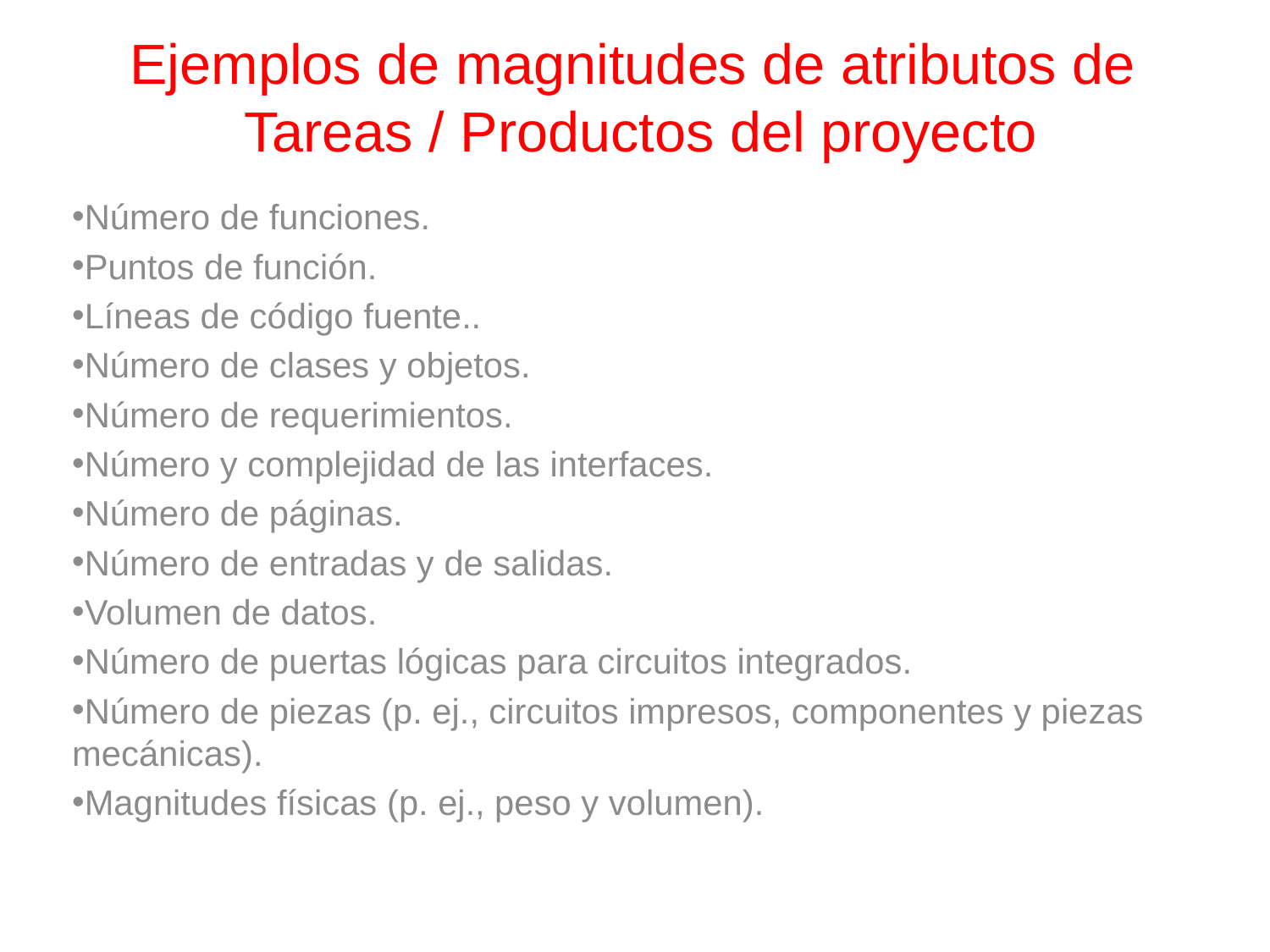

Ejemplos de magnitudes de atributos de
Tareas / Productos del proyecto
Número de funciones.
Puntos de función.
Líneas de código fuente..
Número de clases y objetos.
Número de requerimientos.
Número y complejidad de las interfaces.
Número de páginas.
Número de entradas y de salidas.
Volumen de datos.
Número de puertas lógicas para circuitos integrados.
Número de piezas (p. ej., circuitos impresos, componentes y piezas mecánicas).
Magnitudes físicas (p. ej., peso y volumen).